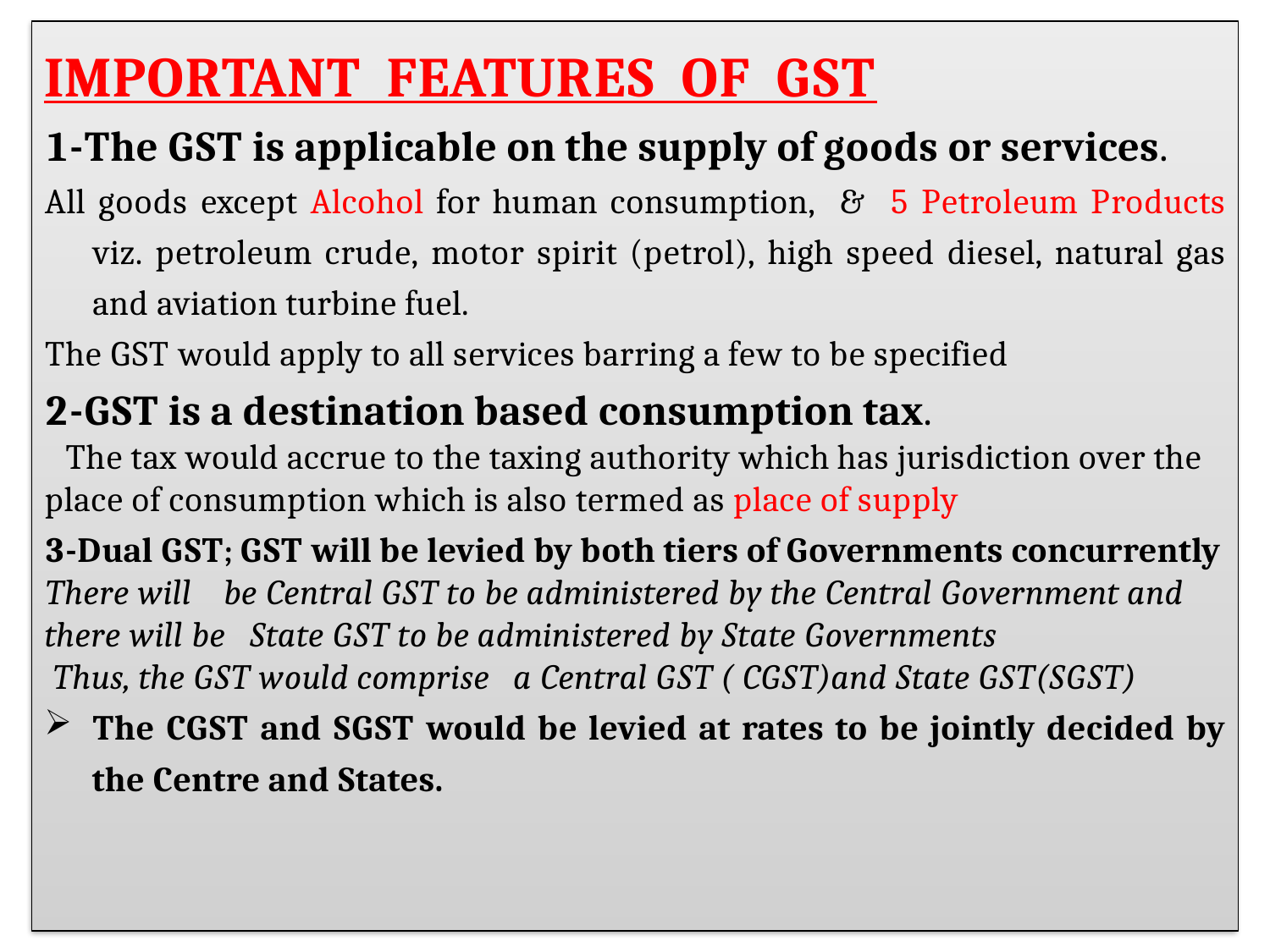

IMPORTANT  Features  of  GST
1-The GST is applicable on the supply of goods or services.
All goods except Alcohol for human consumption,  &  5 Petroleum Products viz. petroleum crude, motor spirit (petrol), high speed diesel, natural gas and aviation turbine fuel.
The GST would apply to all services barring a few to be specified
2-GST is a destination based consumption tax.
   The tax would accrue to the taxing authority which has jurisdiction over the place of consumption which is also termed as place of supply
3-Dual GST; GST will be levied by both tiers of Governments concurrently
There will    be Central GST to be administered by the Central Government and there will be   State GST to be administered by State Governments
 Thus, the GST would comprise   a Central GST ( CGST)and State GST(SGST)
The CGST and SGST would be levied at rates to be jointly decided by the Centre and States.